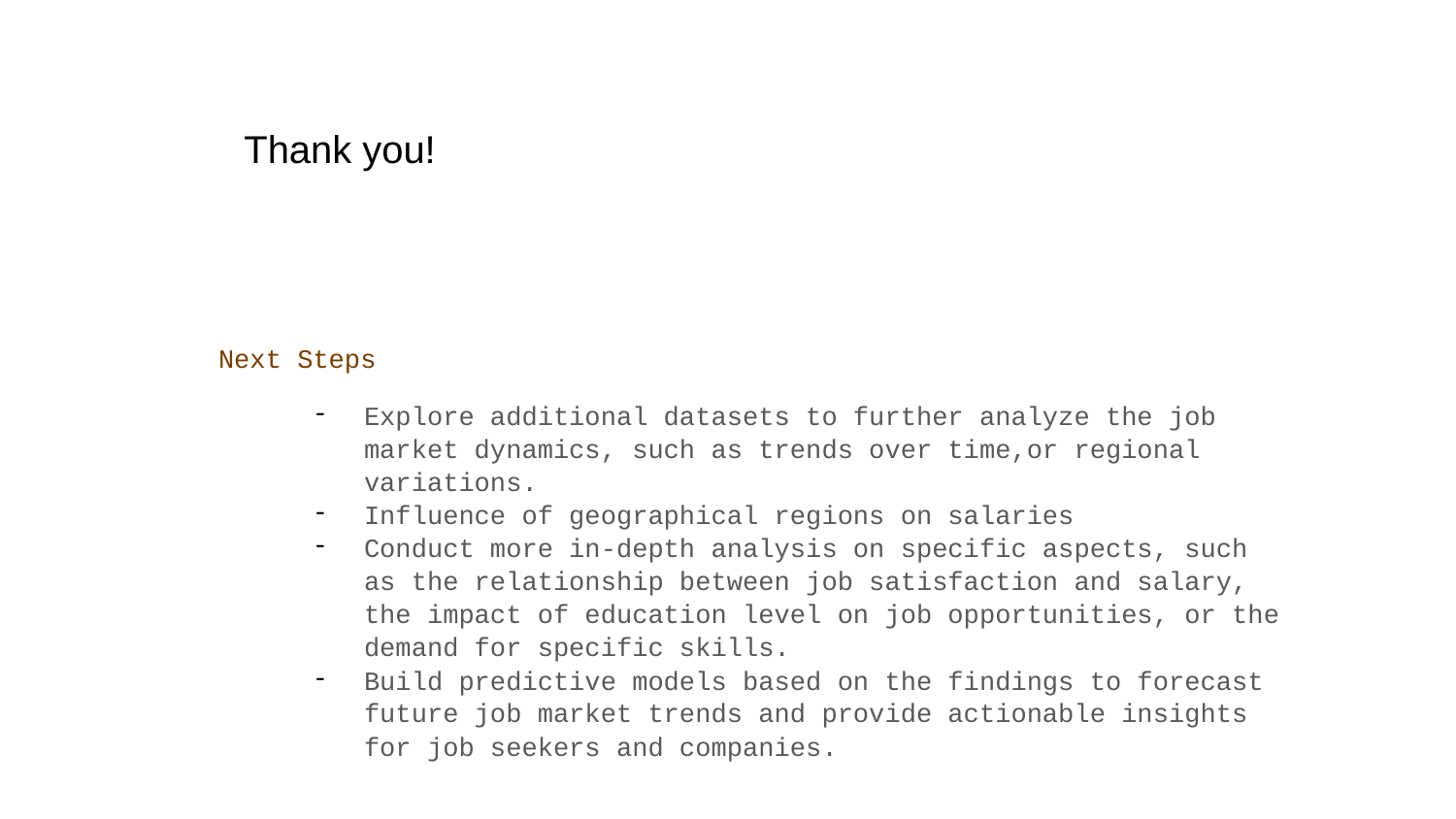

# Thank you!

Next Steps
Explore additional datasets to further analyze the job market dynamics, such as trends over time,or regional variations.
Influence of geographical regions on salaries
Conduct more in-depth analysis on specific aspects, such as the relationship between job satisfaction and salary, the impact of education level on job opportunities, or the demand for specific skills.
Build predictive models based on the findings to forecast future job market trends and provide actionable insights for job seekers and companies.